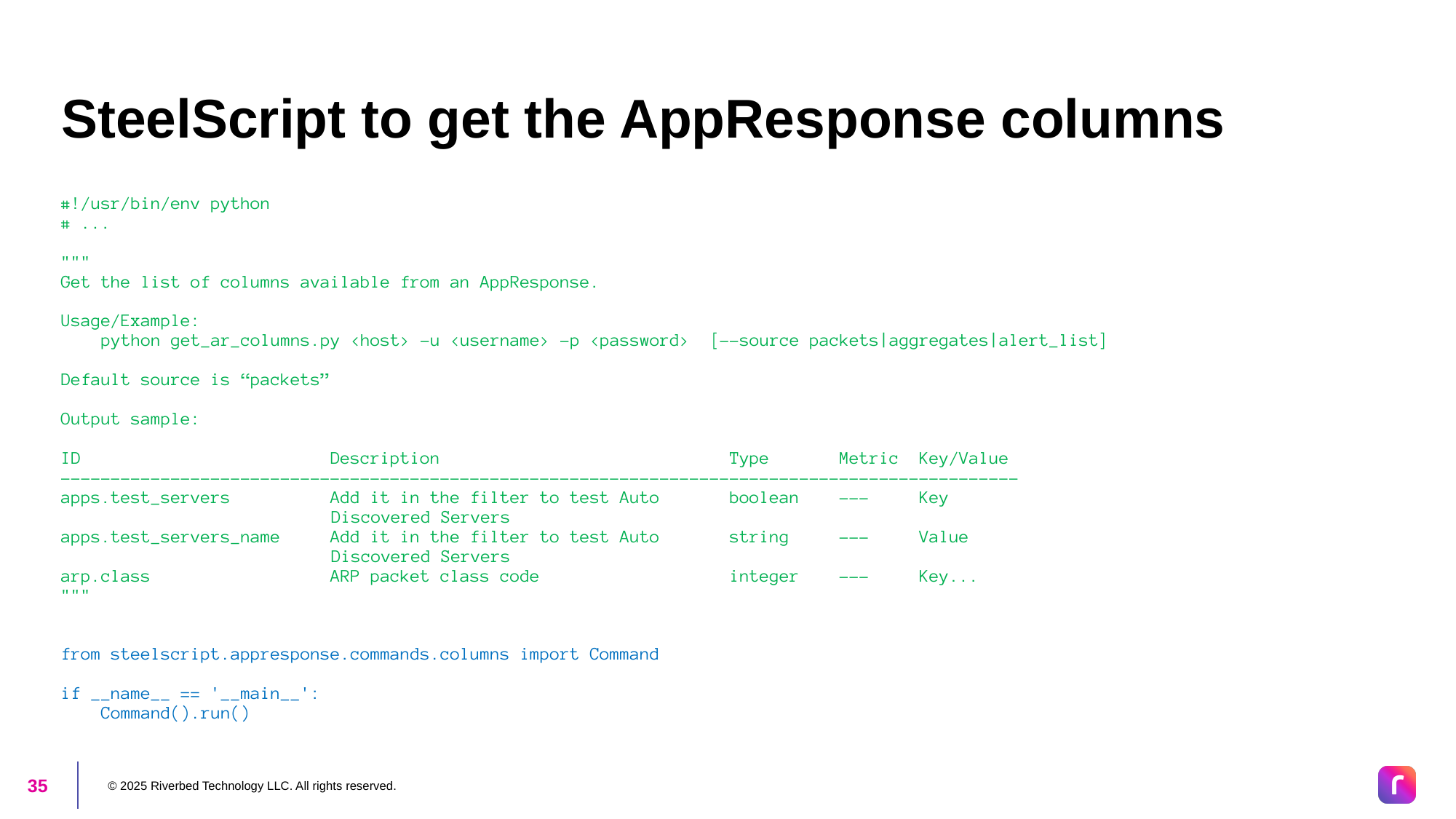

# SteelScript to get the AppResponse columns
#!/usr/bin/env python
# ...

"""
Get the list of columns available from an AppResponse.

Usage/Example:
    python get_ar_columns.py <host> -u <username> -p <password>  [--source packets|aggregates|alert_list]

Default source is “packets”

Output sample:

ID                         Description                             Type       Metric  Key/Value
------------------------------------------------------------------------------------------------
apps.test_servers          Add it in the filter to test Auto       boolean    ---     Key
                           Discovered Servers
apps.test_servers_name     Add it in the filter to test Auto       string     ---     Value
                           Discovered Servers
arp.class                  ARP packet class code                   integer    ---     Key...
"""

from steelscript.appresponse.commands.columns import Command

if __name__ == '__main__':
    Command().run()

© 2025 Riverbed Technology LLC. All rights reserved.
35